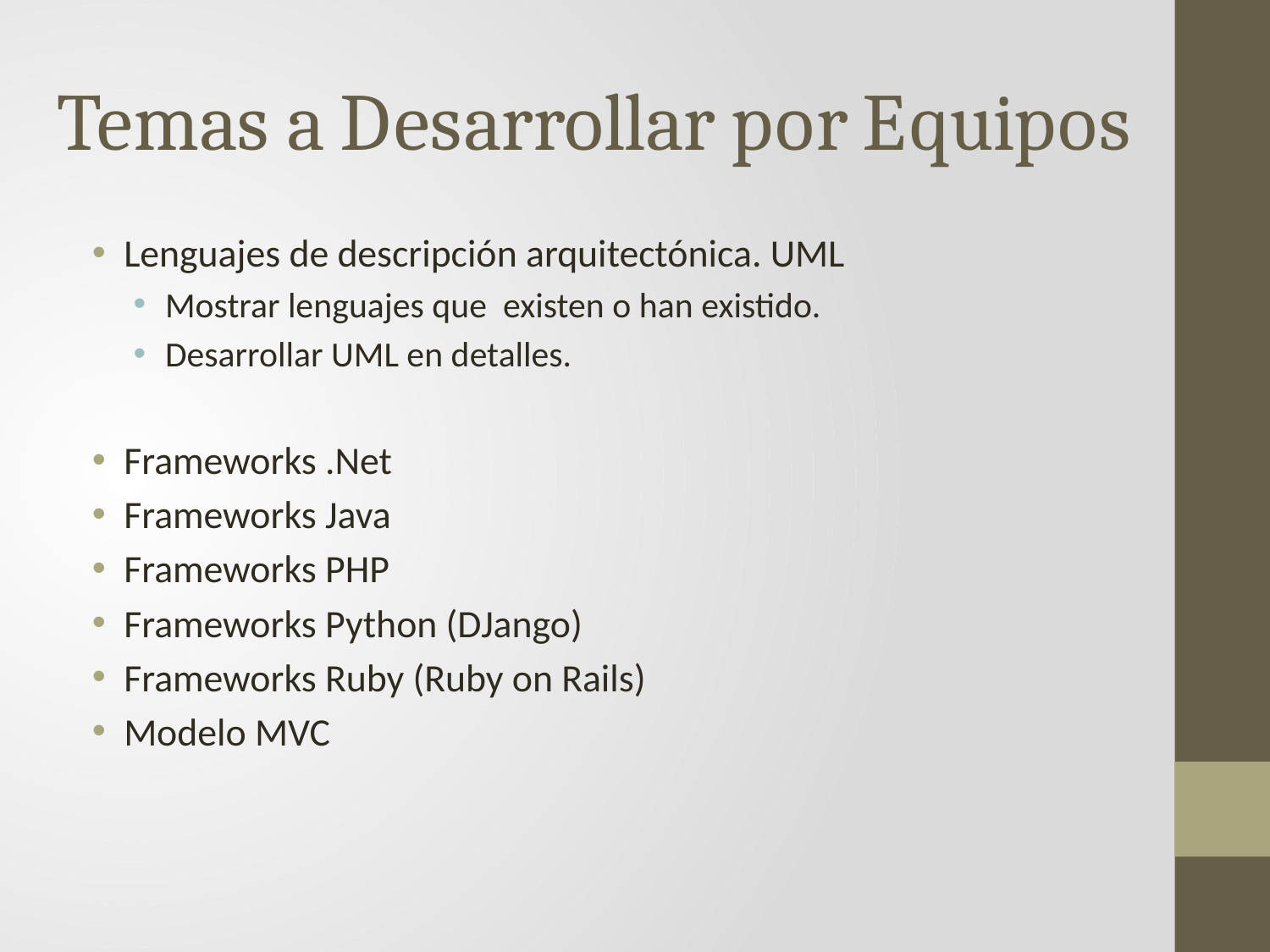

# Temas a Desarrollar por Equipos
Lenguajes de descripción arquitectónica. UML
Mostrar lenguajes que  existen o han existido.
Desarrollar UML en detalles.

Frameworks .Net
Frameworks Java
Frameworks PHP
Frameworks Python (DJango)
Frameworks Ruby (Ruby on Rails)
Modelo MVC